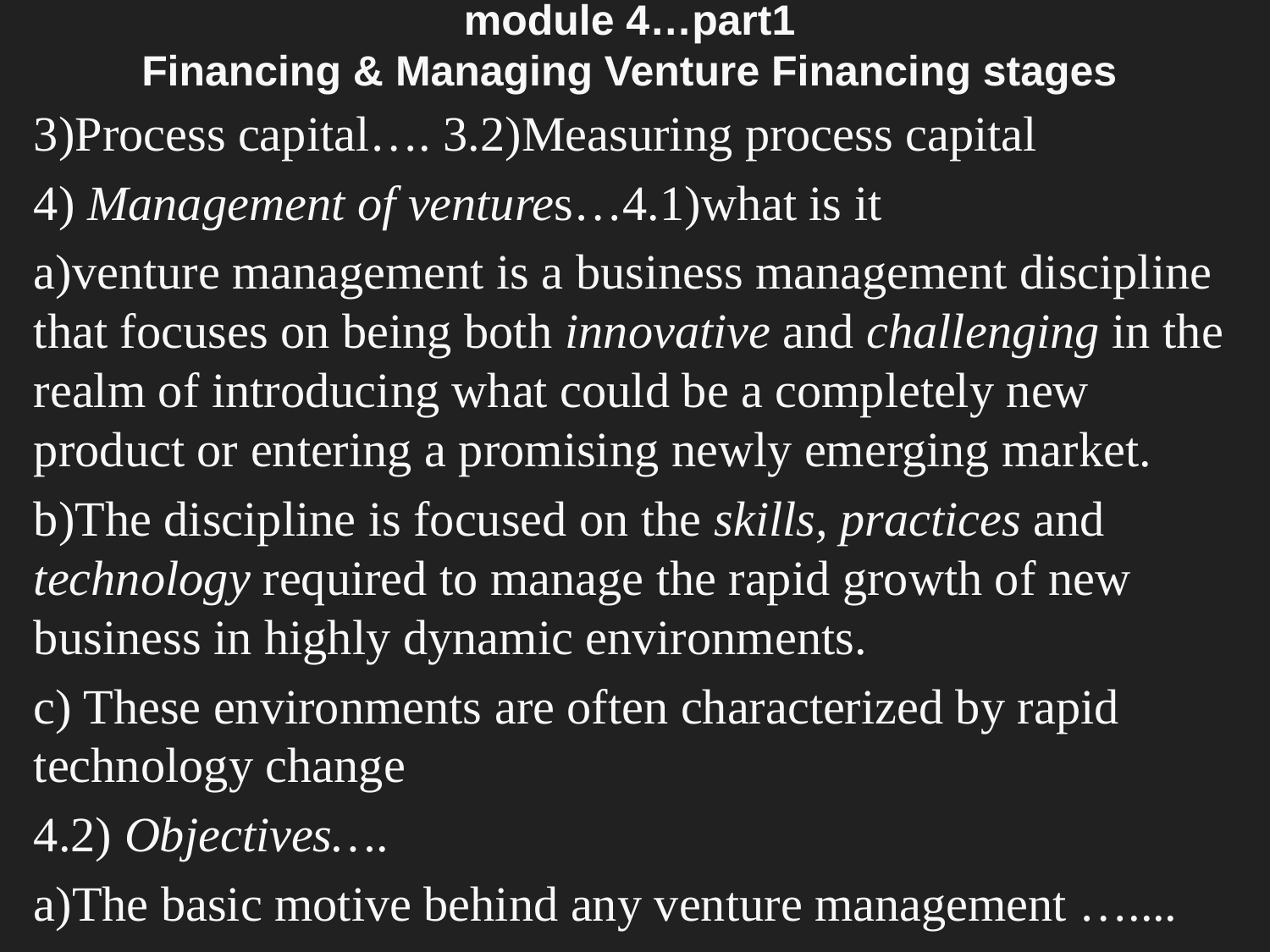

# module 4…part1 Financing & Managing Venture Financing stages
3)Process capital…. 3.2)Measuring process capital
4) Management of ventures…4.1)what is it
a)venture management is a business management discipline that focuses on being both innovative and challenging in the realm of introducing what could be a completely new product or entering a promising newly emerging market.
b)The discipline is focused on the skills, practices and technology required to manage the rapid growth of new business in highly dynamic environments.
c) These environments are often characterized by rapid technology change
4.2) Objectives….
a)The basic motive behind any venture management …....